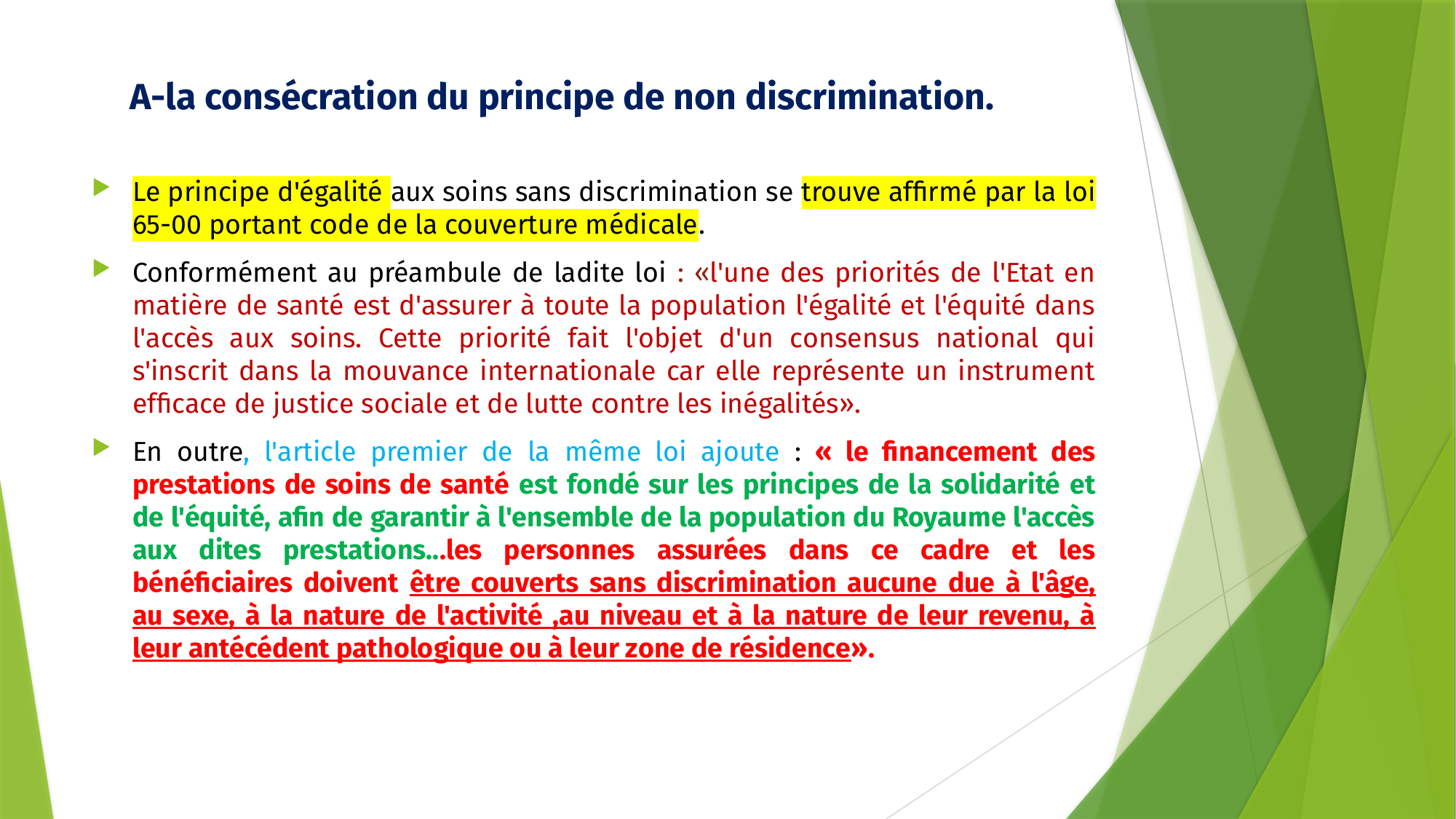

# A-la consécration du principe de non discrimination.
Le principe d'égalité aux soins sans discrimination se trouve affirmé par la loi 65-00 portant code de la couverture médicale.
Conformément au préambule de ladite loi : «l'une des priorités de l'Etat en matière de santé est d'assurer à toute la population l'égalité et l'équité dans l'accès aux soins. Cette priorité fait l'objet d'un consensus national qui s'inscrit dans la mouvance internationale car elle représente un instrument efficace de justice sociale et de lutte contre les inégalités».
En outre, l'article premier de la même loi ajoute : « le financement des prestations de soins de santé est fondé sur les principes de la solidarité et de l'équité, afin de garantir à l'ensemble de la population du Royaume l'accès aux dites prestations...les personnes assurées dans ce cadre et les bénéficiaires doivent être couverts sans discrimination aucune due à l'âge, au sexe, à la nature de l'activité ,au niveau et à la nature de leur revenu, à leur antécédent pathologique ou à leur zone de résidence».